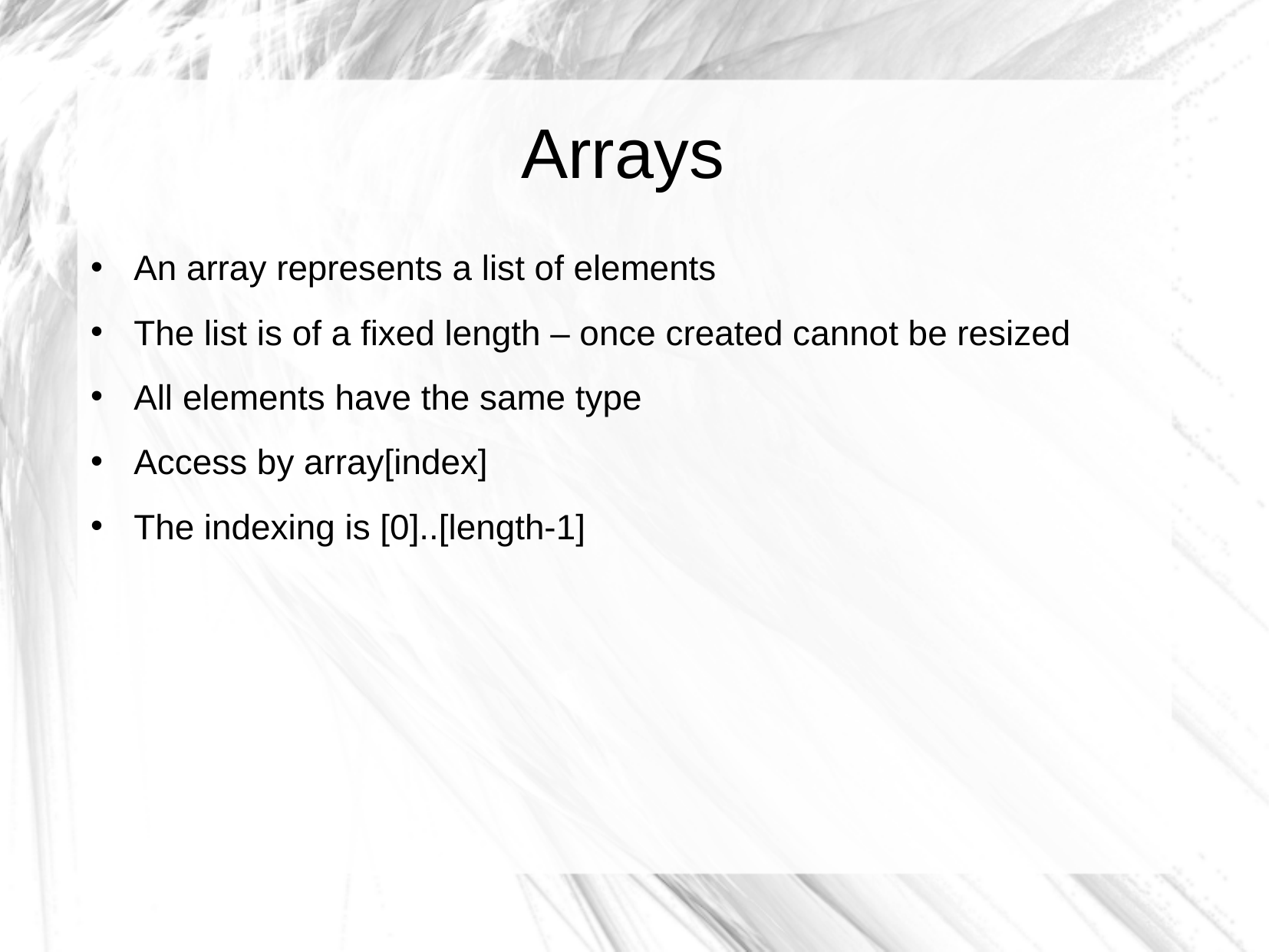

Arrays
An array represents a list of elements
The list is of a fixed length – once created cannot be resized
All elements have the same type
Access by array[index]
The indexing is [0]..[length-1]